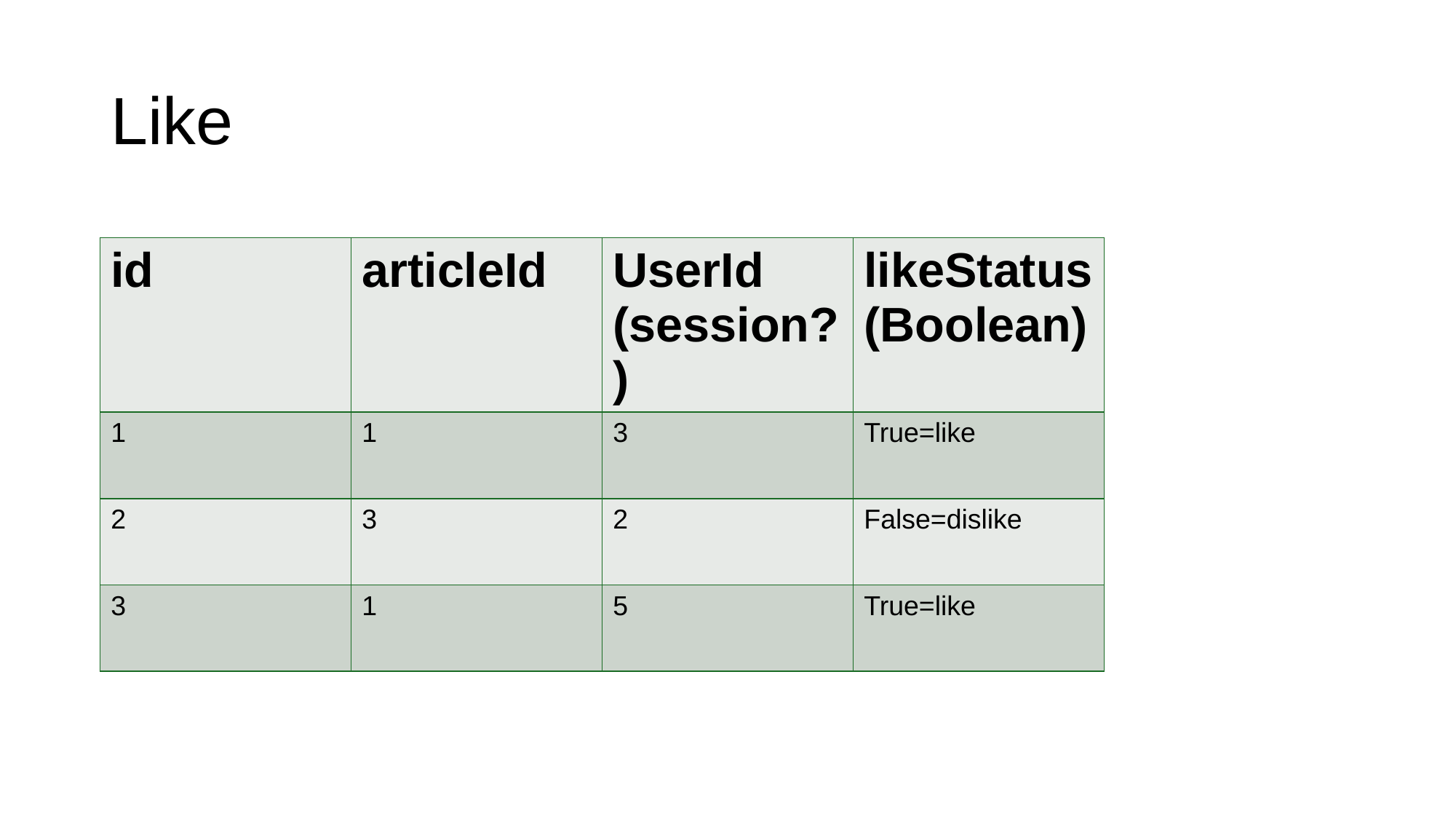

# Like
| id | articleId | UserId (session?) | likeStatus(Boolean) |
| --- | --- | --- | --- |
| 1 | 1 | 3 | True=like |
| 2 | 3 | 2 | False=dislike |
| 3 | 1 | 5 | True=like |